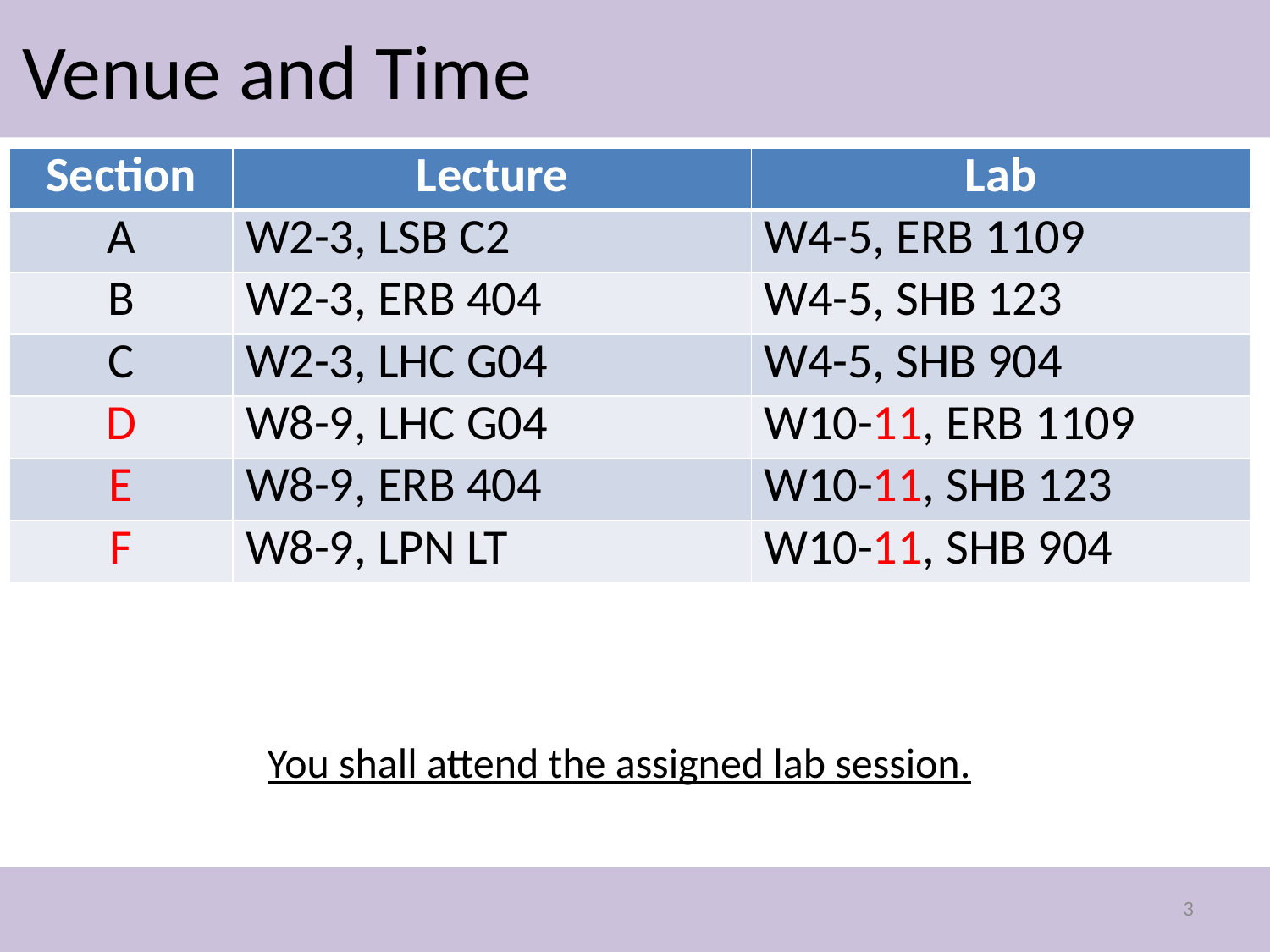

# Venue and Time
| Section | Lecture | Lab |
| --- | --- | --- |
| A | W2-3, LSB C2 | W4-5, ERB 1109 |
| B | W2-3, ERB 404 | W4-5, SHB 123 |
| C | W2-3, LHC G04 | W4-5, SHB 904 |
| D | W8-9, LHC G04 | W10-11, ERB 1109 |
| E | W8-9, ERB 404 | W10-11, SHB 123 |
| F | W8-9, LPN LT | W10-11, SHB 904 |
You shall attend the assigned lab session.
3